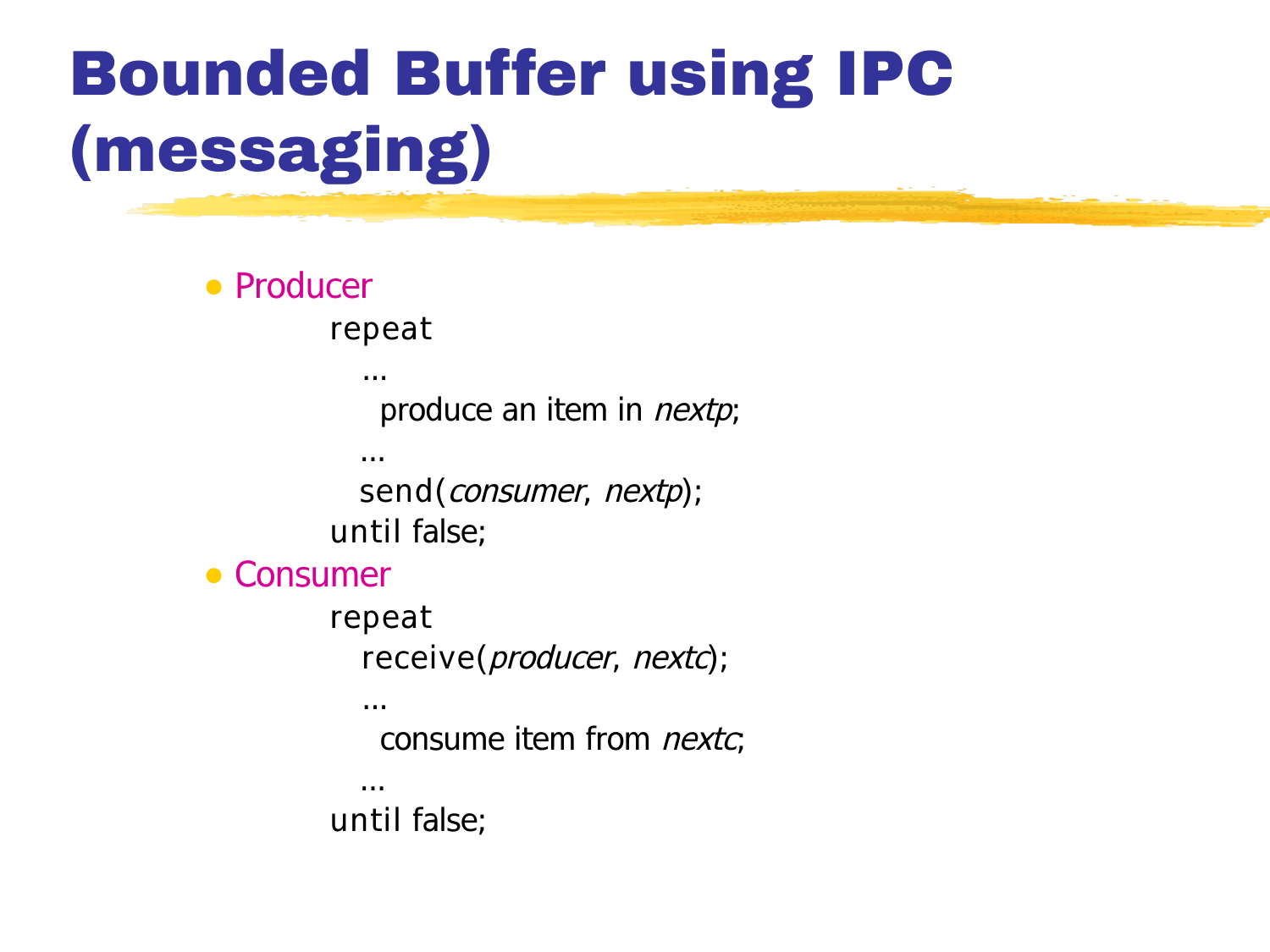

# Bounded Buffer using IPC (messaging)
Producer
repeat
	…
     produce an item in nextp;
   …
   send(consumer, nextp);
until false;
Consumer
repeat
	receive(producer, nextc);
	…
     consume item from nextc;
   …
until false;